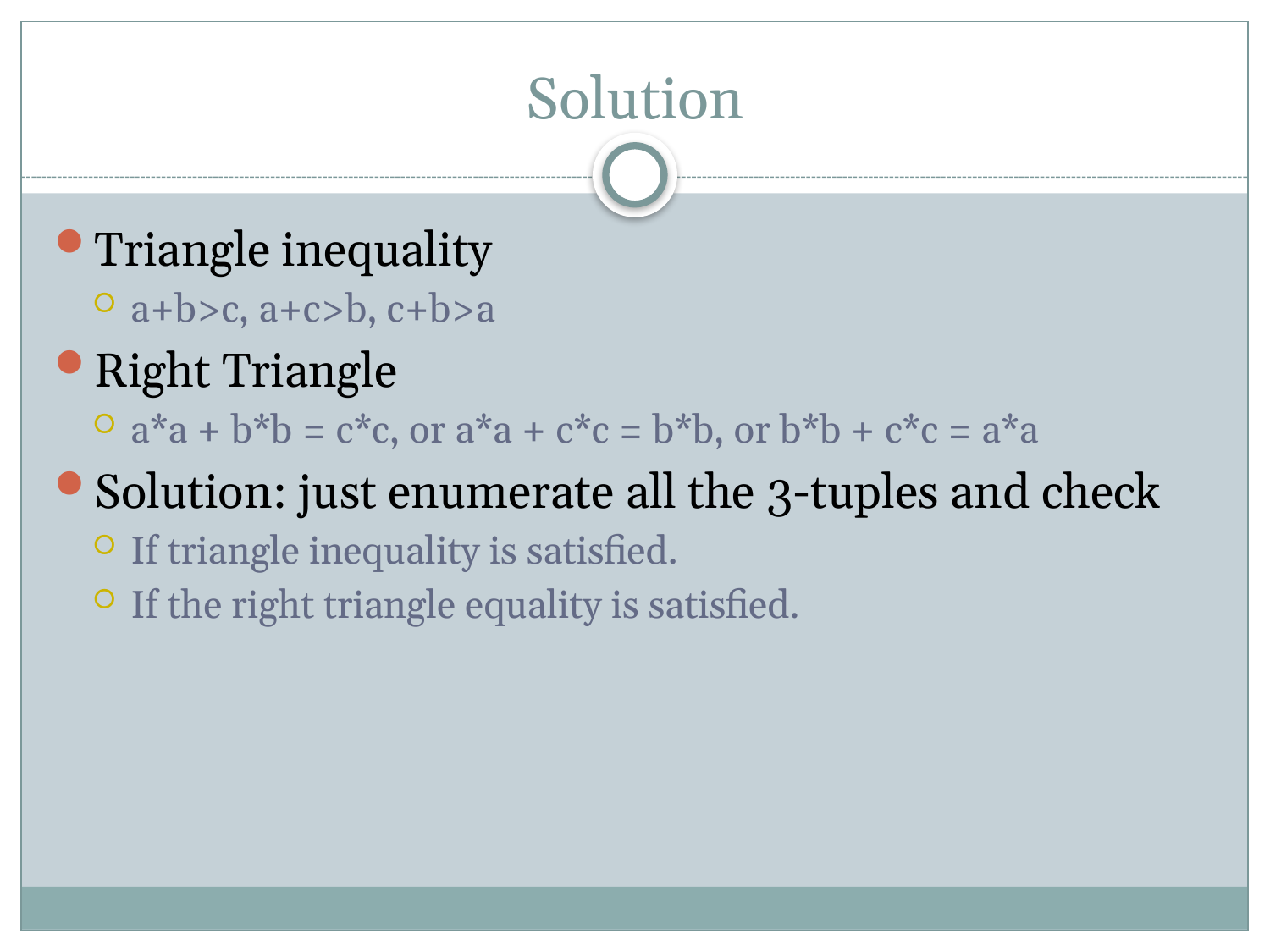

#
Solution
Triangle inequality
a+b>c, a+c>b, c+b>a
Right Triangle
a*a + b*b = c*c, or a*a + c*c = b*b, or b*b + c*c = a*a
Solution: just enumerate all the 3-tuples and check
If triangle inequality is satisfied.
If the right triangle equality is satisfied.